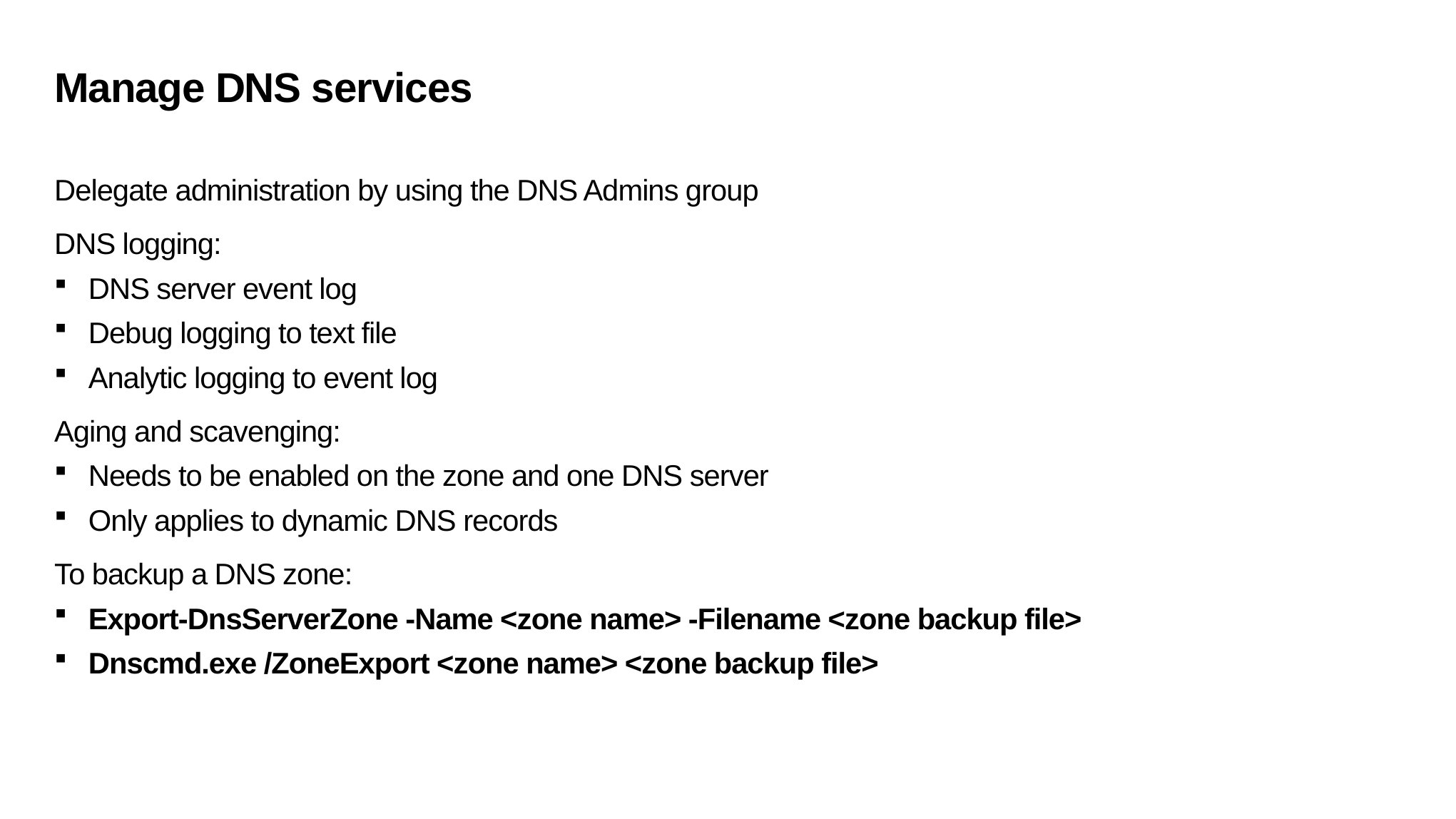

# Manage DNS services
Delegate administration by using the DNS Admins group
DNS logging:
DNS server event log
Debug logging to text file
Analytic logging to event log
Aging and scavenging:
Needs to be enabled on the zone and one DNS server
Only applies to dynamic DNS records
To backup a DNS zone:
Export-DnsServerZone -Name <zone name> -Filename <zone backup file>
Dnscmd.exe /ZoneExport <zone name> <zone backup file>